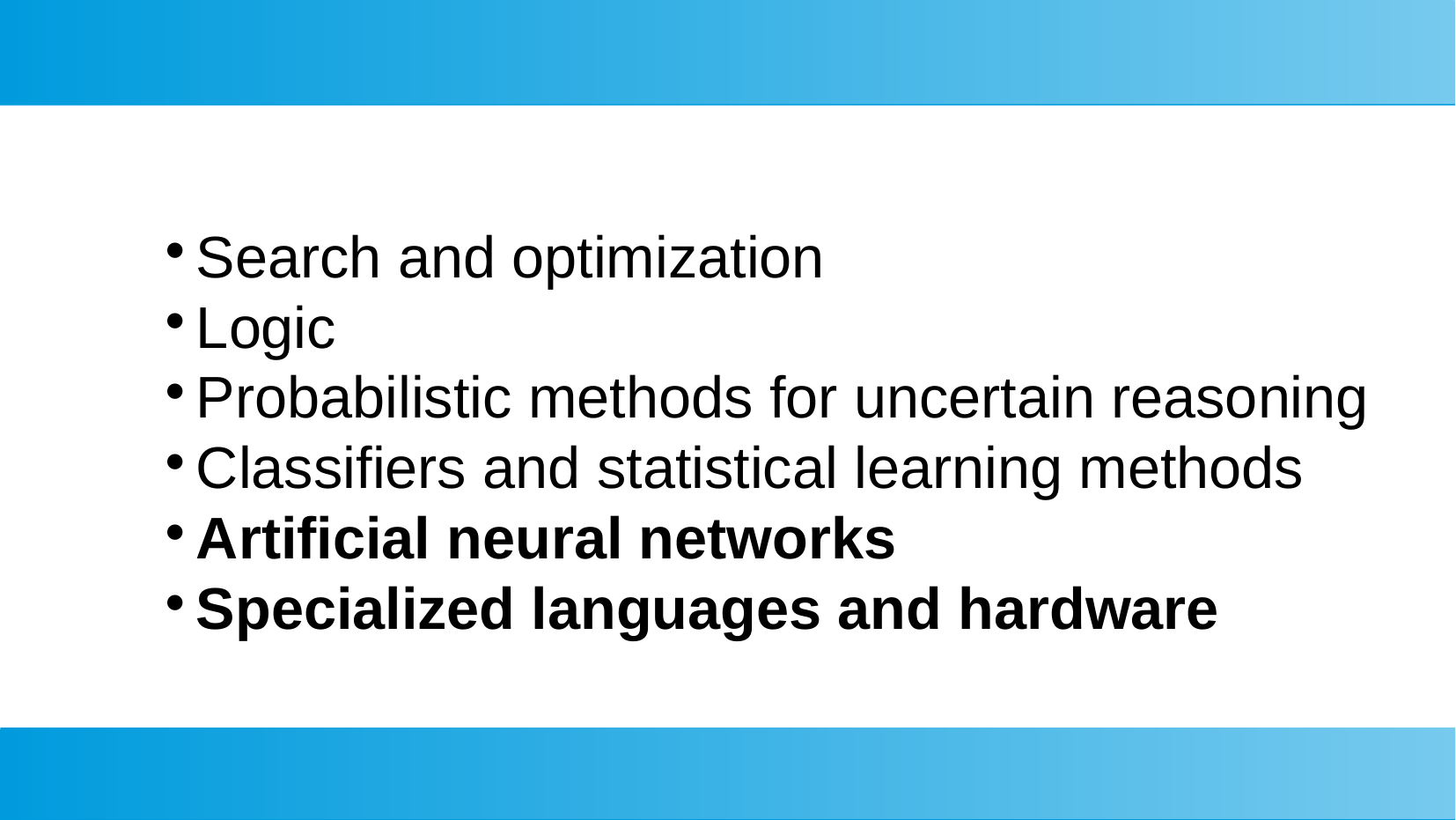

# Search and optimization
Logic
Probabilistic methods for uncertain reasoning
Classifiers and statistical learning methods
Artificial neural networks
Specialized languages and hardware